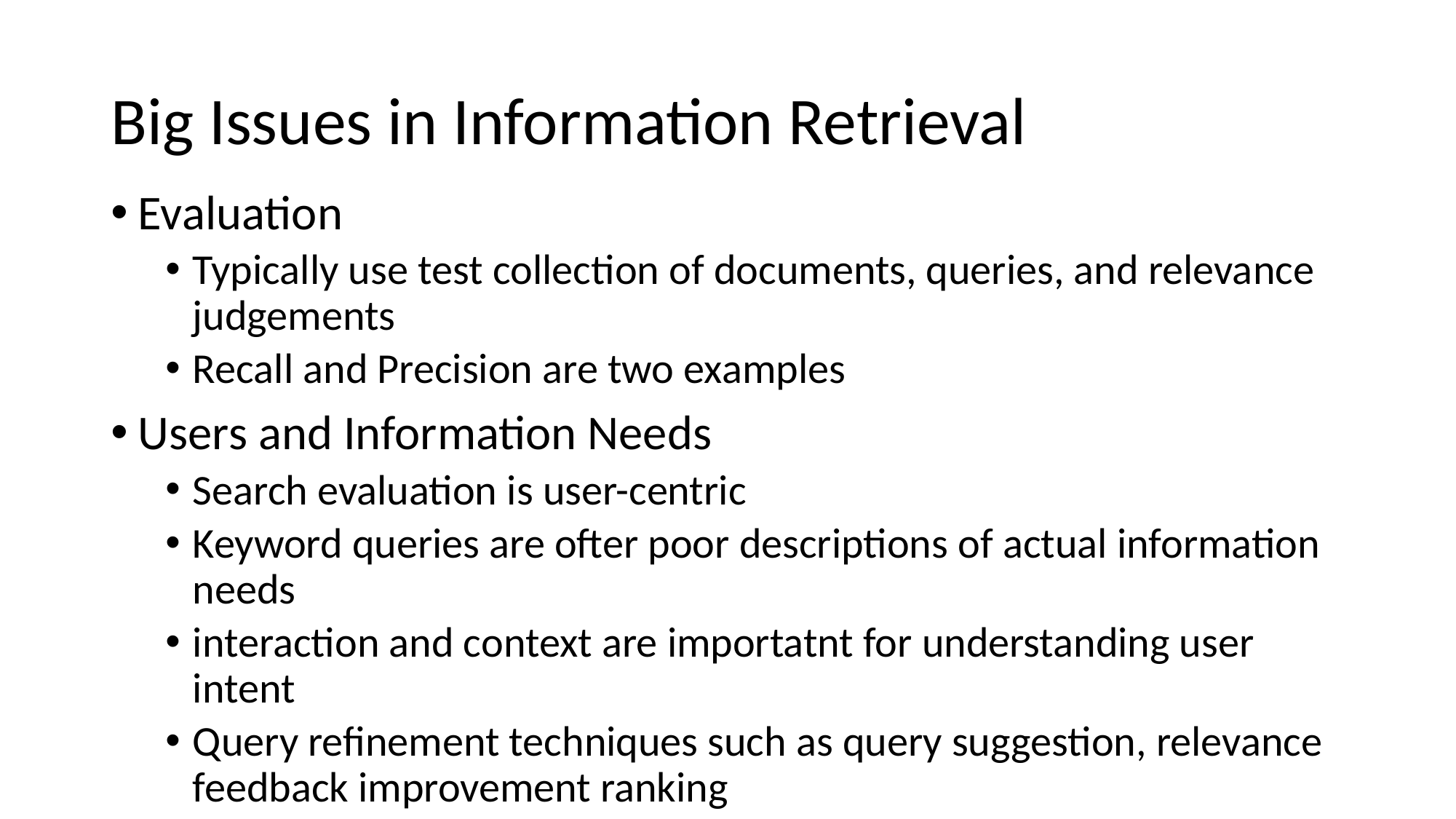

# Big Issues in Information Retrieval
Evaluation
Typically use test collection of documents, queries, and relevance judgements
Recall and Precision are two examples
Users and Information Needs
Search evaluation is user-centric
Keyword queries are ofter poor descriptions of actual information needs
interaction and context are importatnt for understanding user intent
Query refinement techniques such as query suggestion, relevance feedback improvement ranking